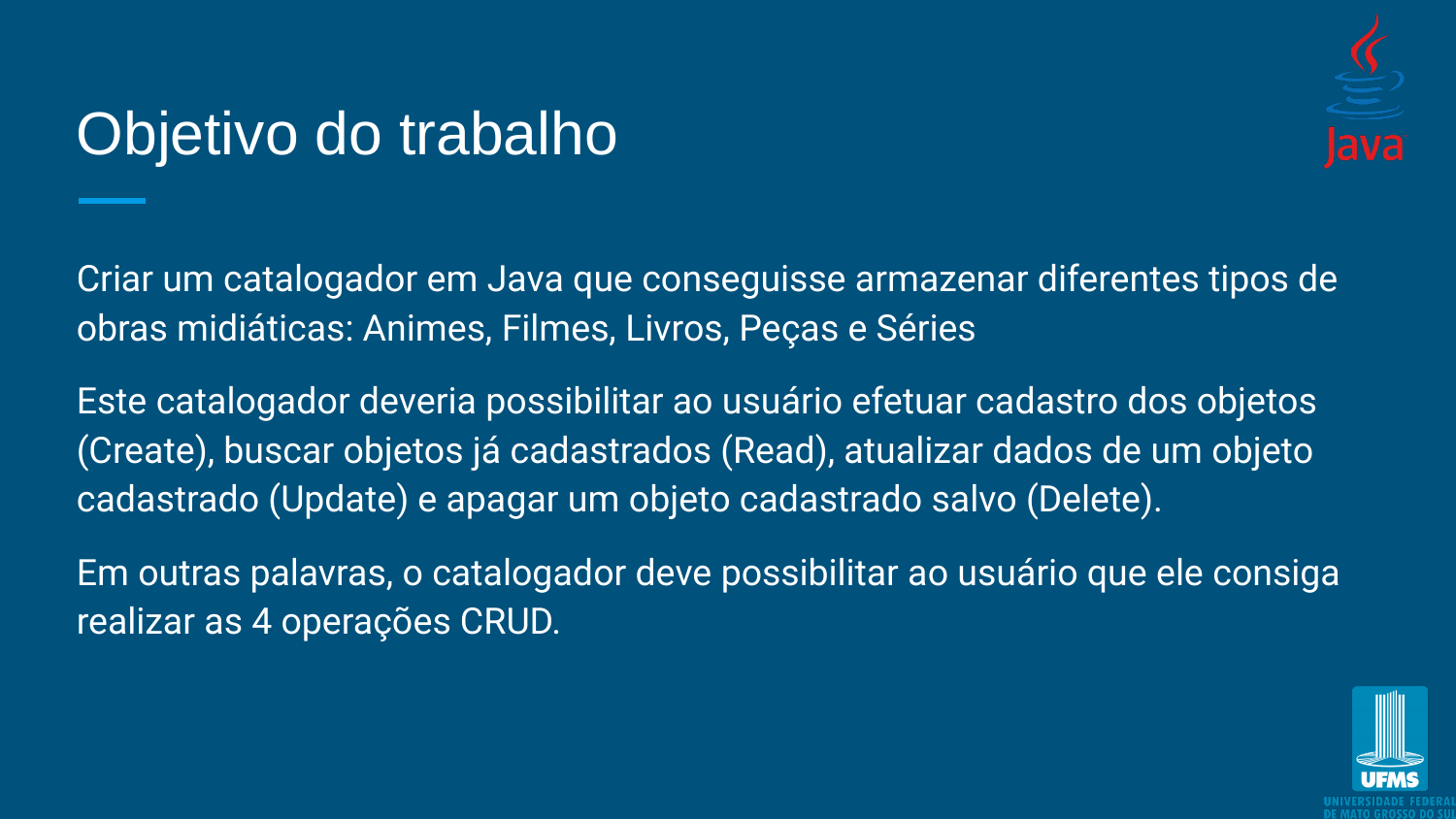

# Objetivo do trabalho
Criar um catalogador em Java que conseguisse armazenar diferentes tipos de obras midiáticas: Animes, Filmes, Livros, Peças e Séries
Este catalogador deveria possibilitar ao usuário efetuar cadastro dos objetos (Create), buscar objetos já cadastrados (Read), atualizar dados de um objeto cadastrado (Update) e apagar um objeto cadastrado salvo (Delete).
Em outras palavras, o catalogador deve possibilitar ao usuário que ele consiga realizar as 4 operações CRUD.